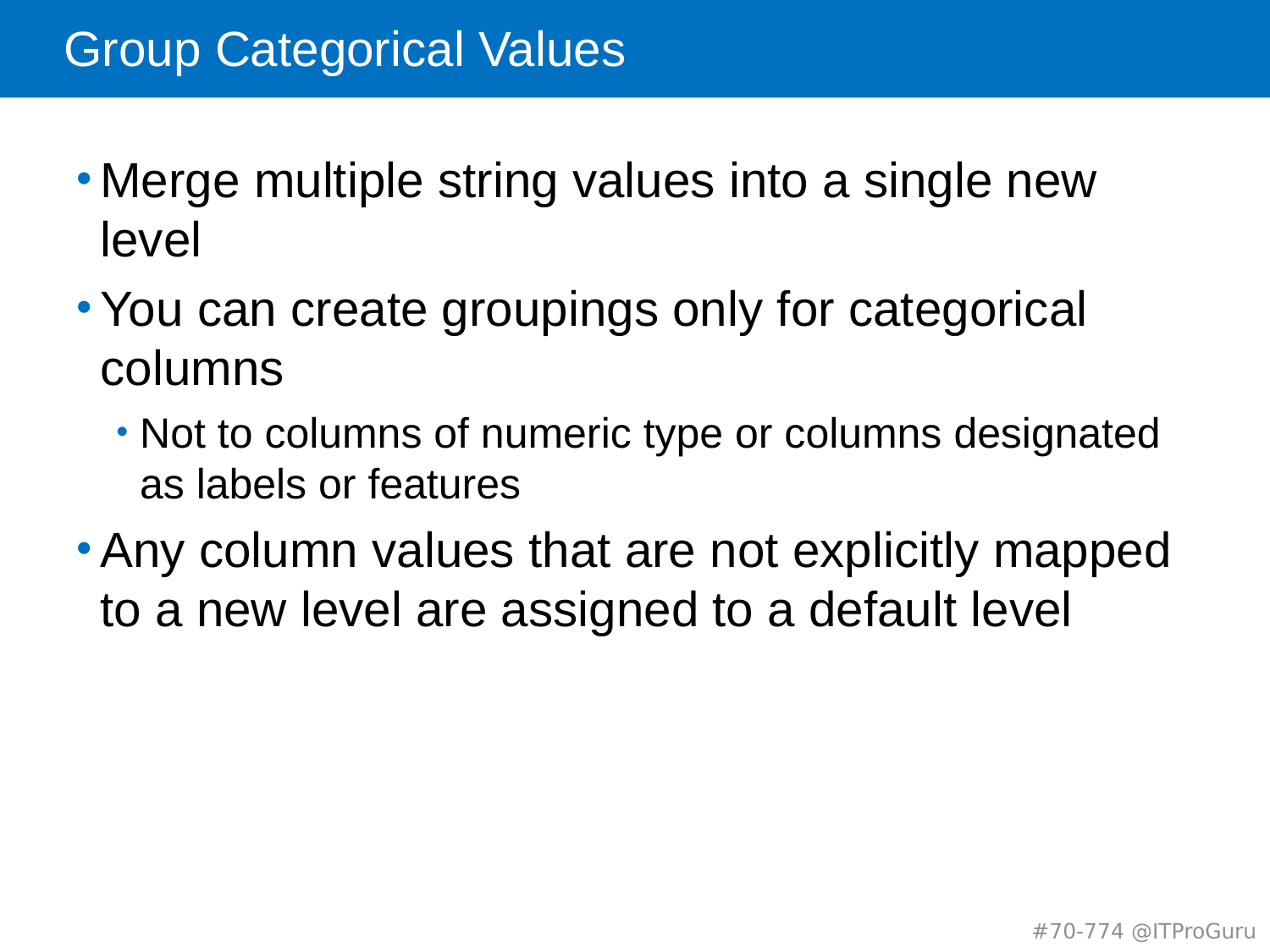

# Group Categorical Values
Merge multiple string values into a single new level
You can create groupings only for categorical columns
Not to columns of numeric type or columns designated as labels or features
Any column values that are not explicitly mapped to a new level are assigned to a default level